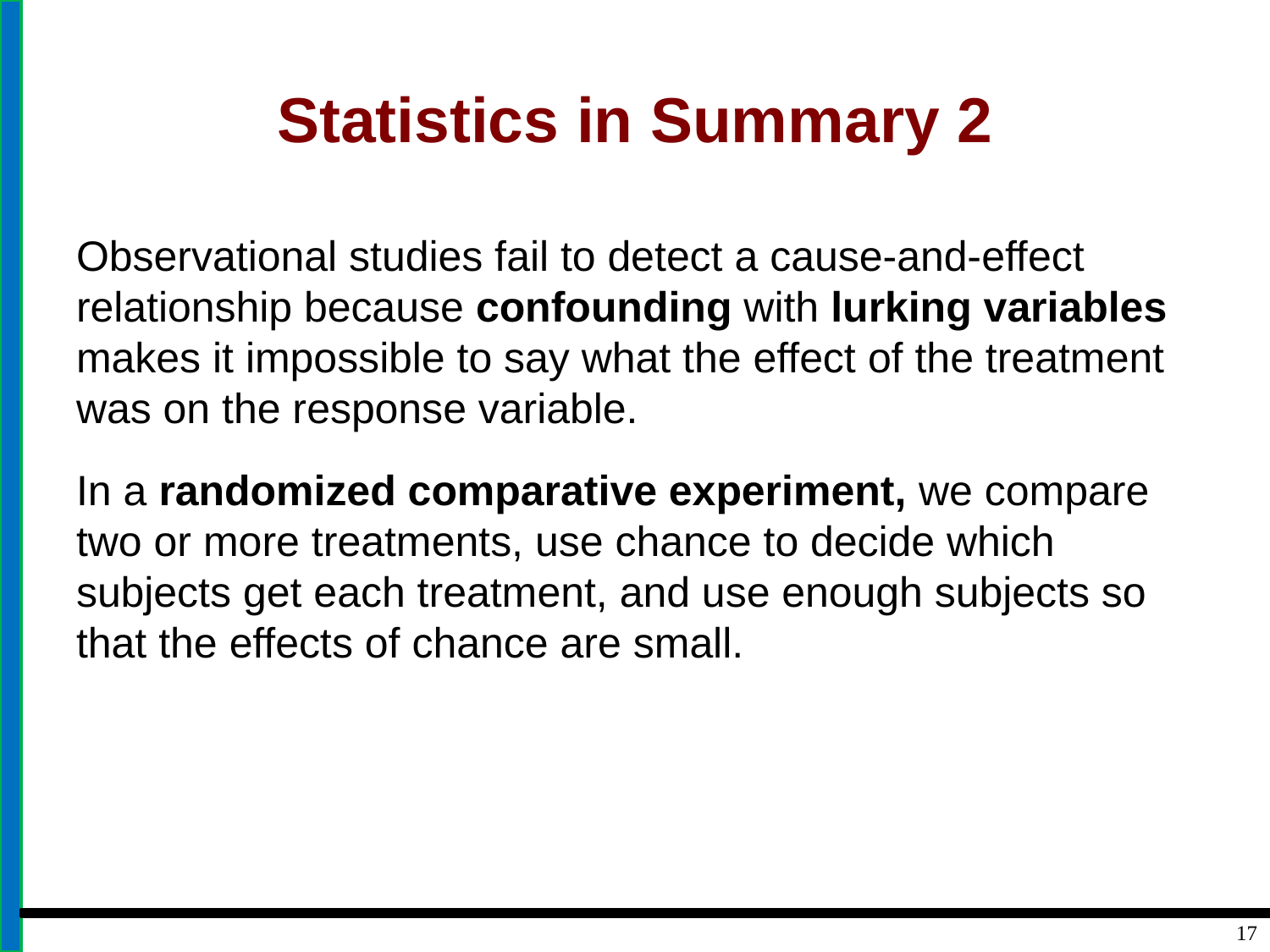

# Statistics in Summary 2
Observational studies fail to detect a cause-and-effect relationship because confounding with lurking variables makes it impossible to say what the effect of the treatment was on the response variable.
In a randomized comparative experiment, we compare two or more treatments, use chance to decide which subjects get each treatment, and use enough subjects so that the effects of chance are small.